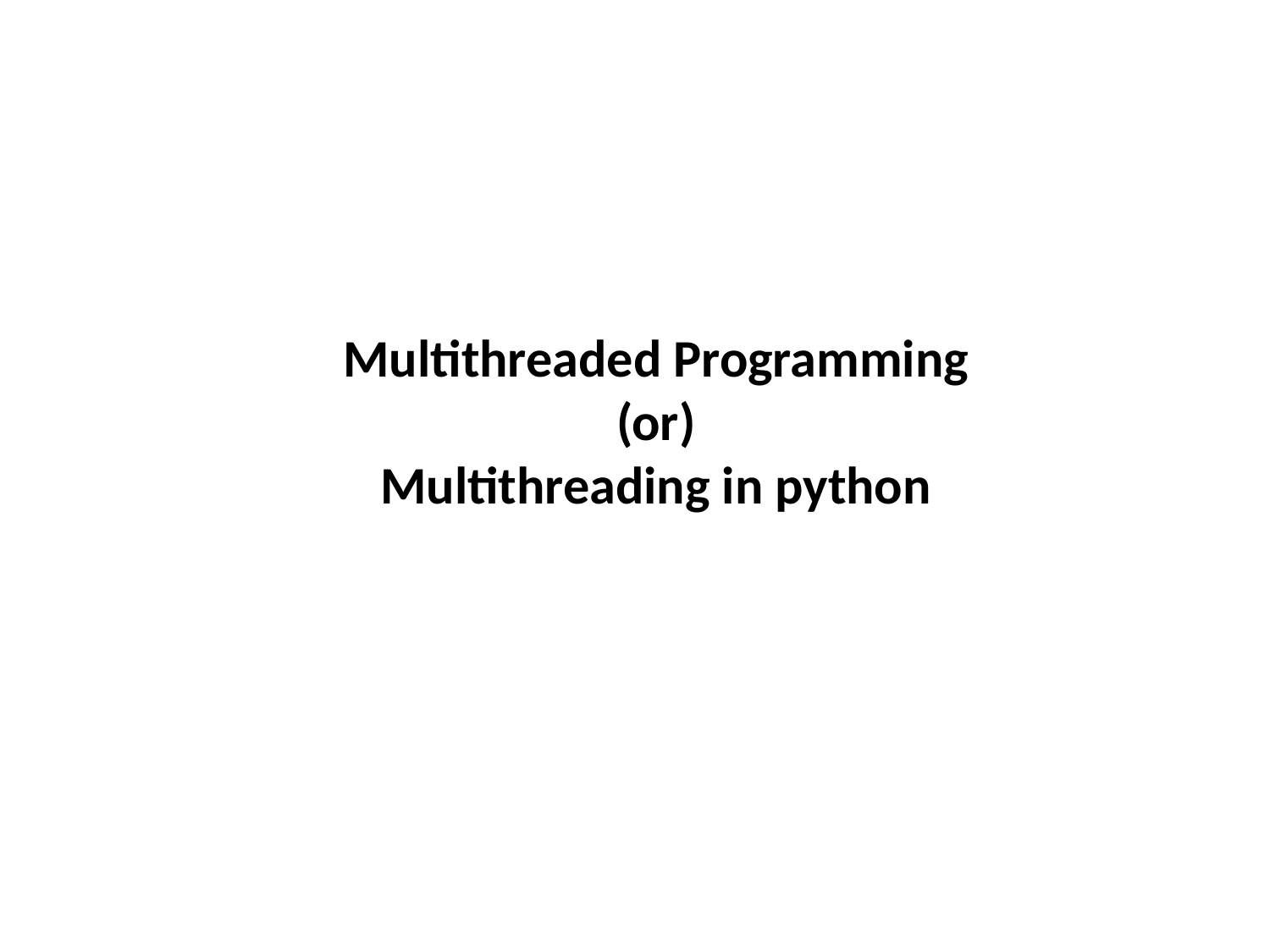

# Multithreaded Programming (or) Multithreading in python